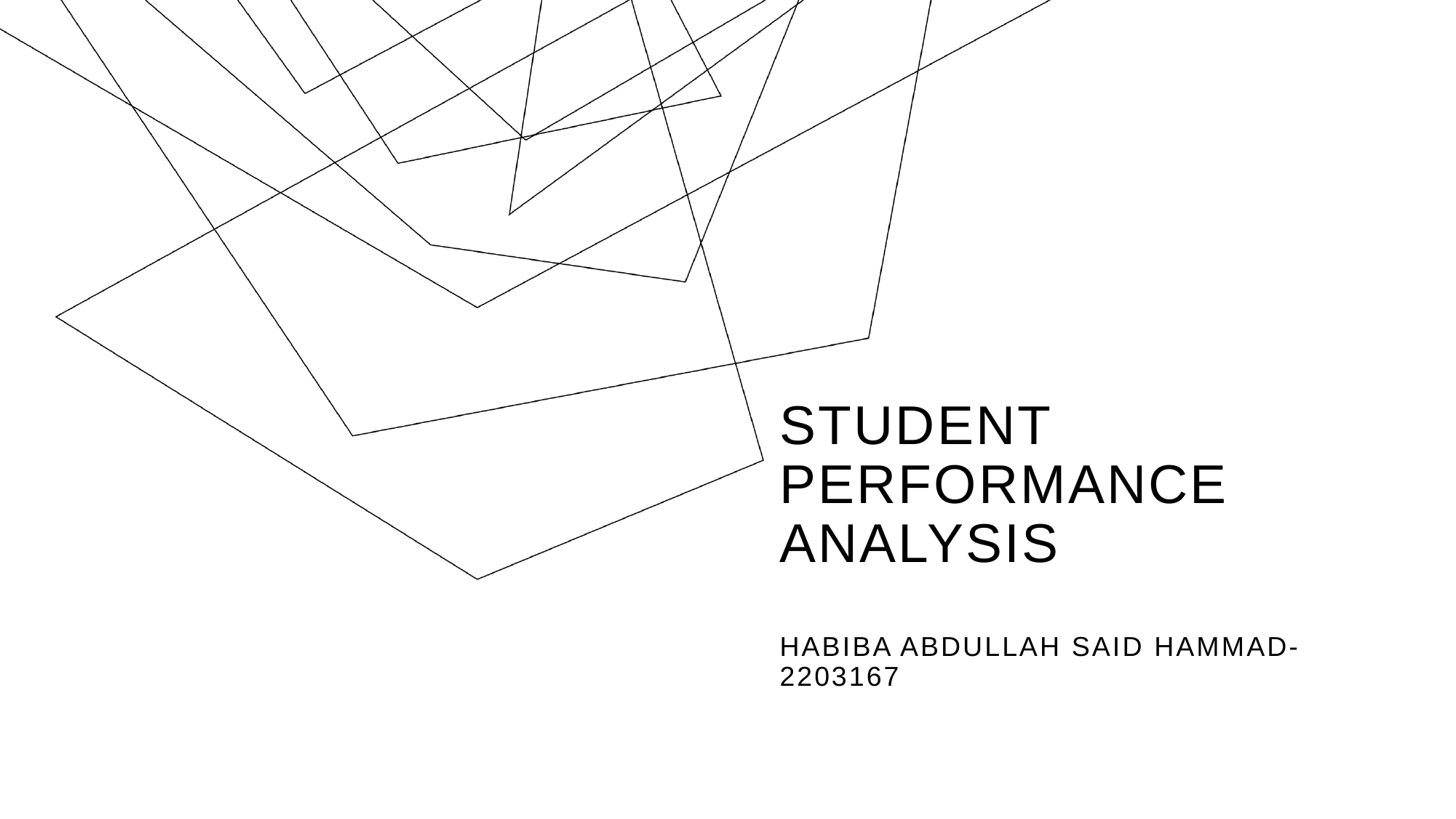

# Student Performance Analysis Habiba Abdullah said Hammad-2203167